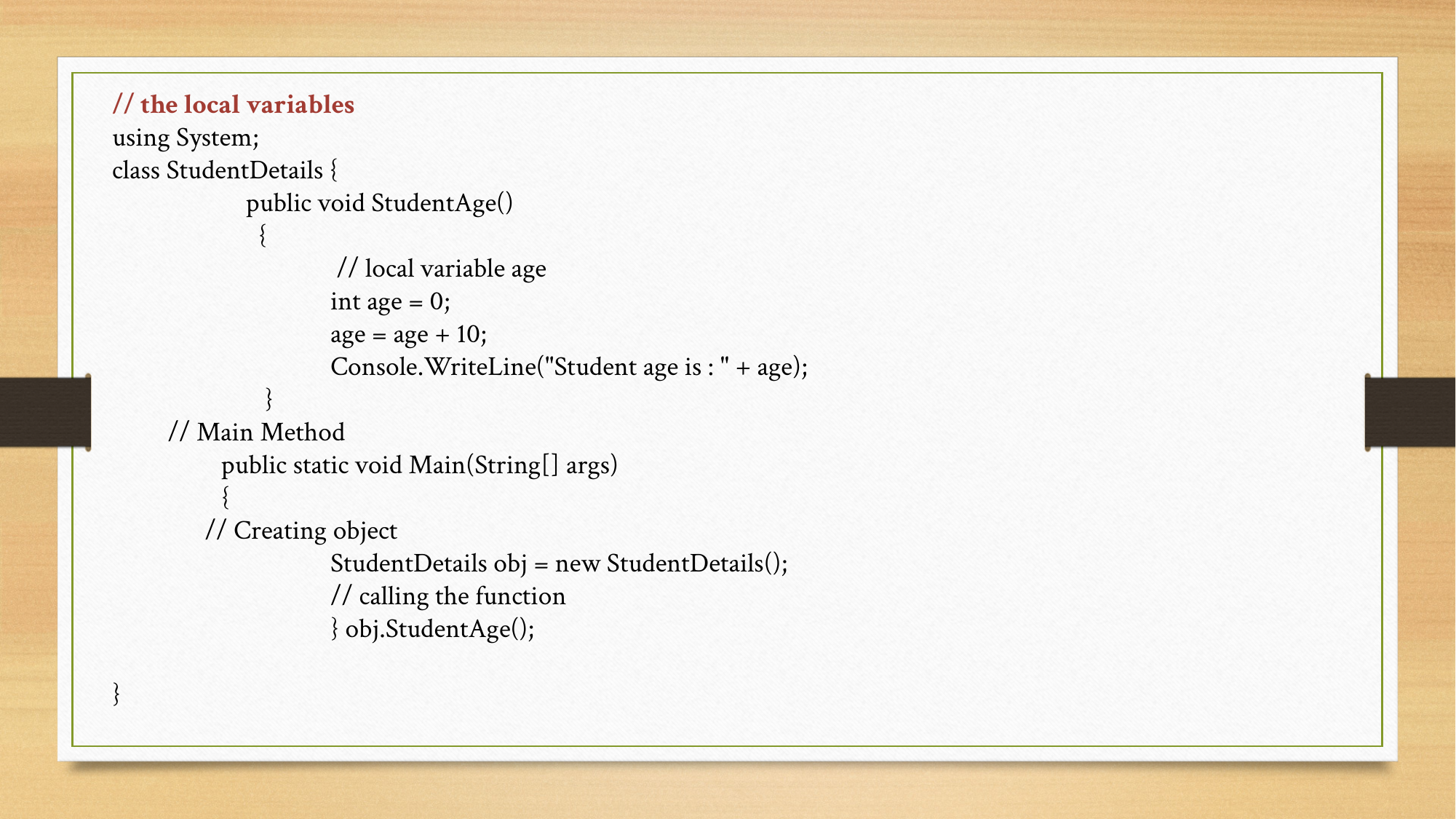

// the local variables
using System;
class StudentDetails {
	    public void StudentAge()
	      {
		 // local variable age
		int age = 0;
		age = age + 10;
		Console.WriteLine("Student age is : " + age);
	       }
         // Main Method
	public static void Main(String[] args)
	{
               // Creating object
		StudentDetails obj = new StudentDetails();
		// calling the function
	        	} obj.StudentAge();

}